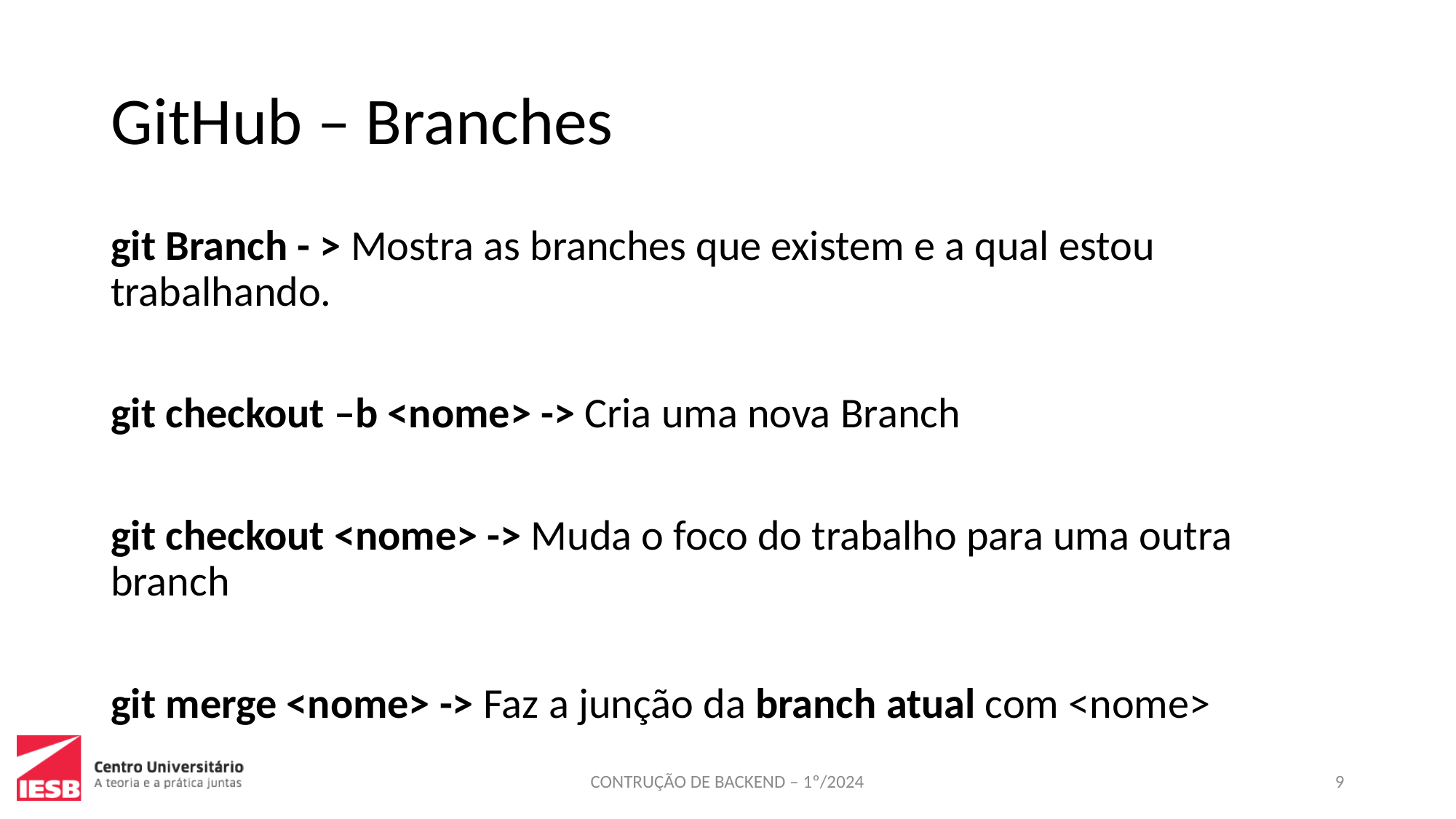

# GitHub – Branches
git Branch - > Mostra as branches que existem e a qual estou trabalhando.

git checkout –b <nome> -> Cria uma nova Branch

git checkout <nome> -> Muda o foco do trabalho para uma outra branch

git merge <nome> -> Faz a junção da branch atual com <nome>
CONTRUÇÃO DE BACKEND – 1º/2024
9